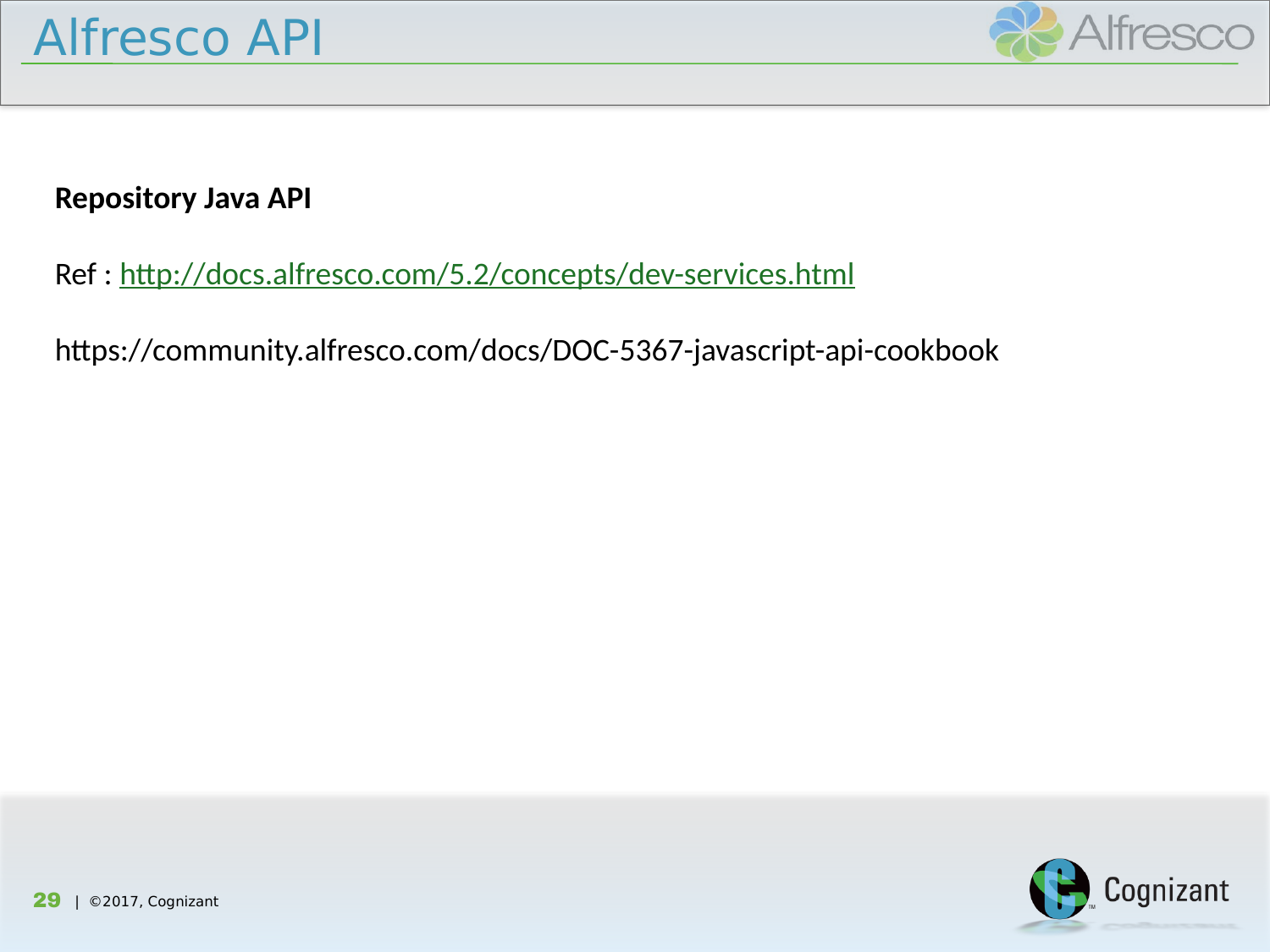

# Alfresco API
Repository Java API

Ref : http://docs.alfresco.com/5.2/concepts/dev-services.html

https://community.alfresco.com/docs/DOC-5367-javascript-api-cookbook
29